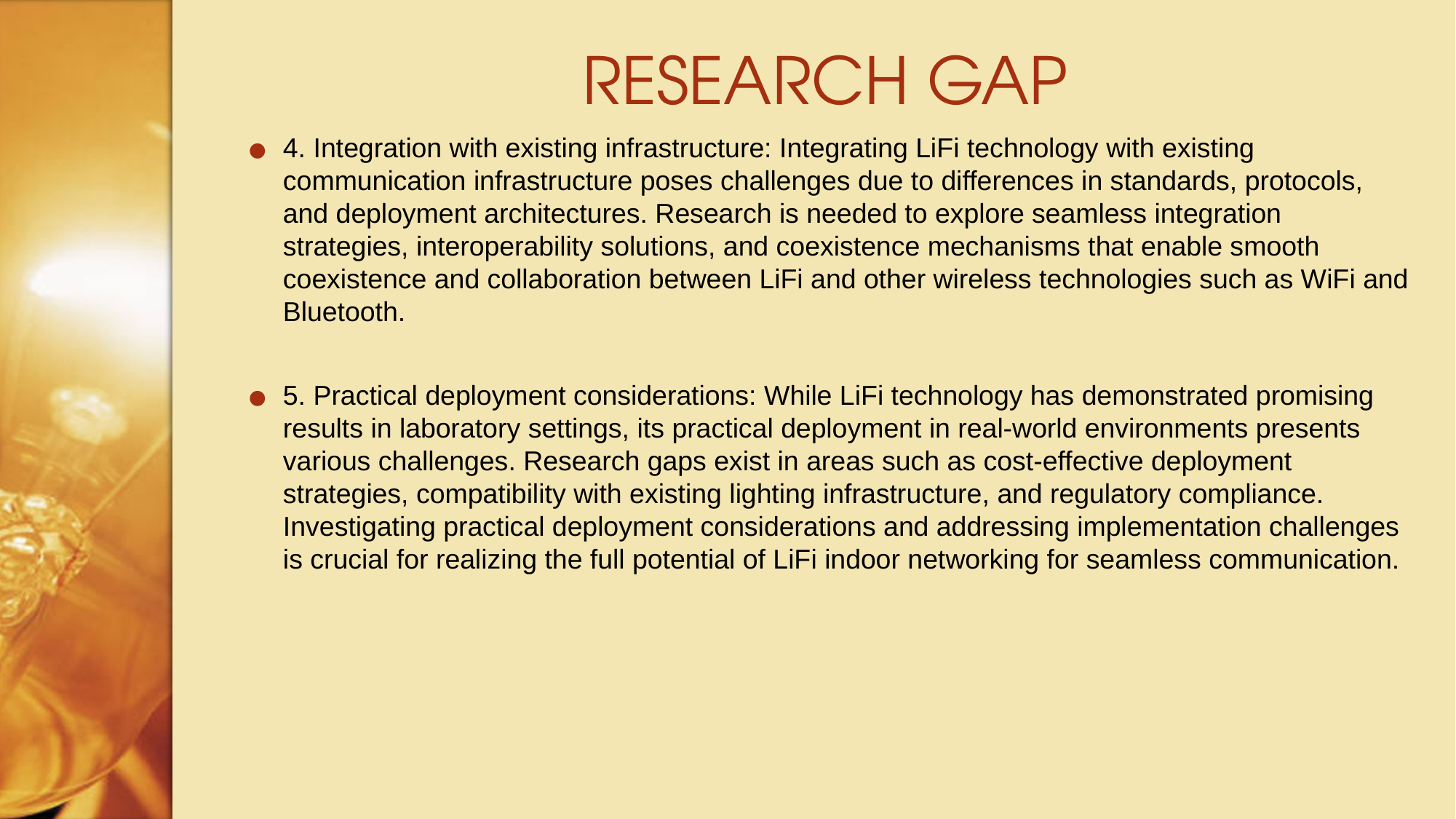

# RESEARCH GAP
4. Integration with existing infrastructure: Integrating LiFi technology with existing communication infrastructure poses challenges due to differences in standards, protocols, and deployment architectures. Research is needed to explore seamless integration strategies, interoperability solutions, and coexistence mechanisms that enable smooth coexistence and collaboration between LiFi and other wireless technologies such as WiFi and Bluetooth.

5. Practical deployment considerations: While LiFi technology has demonstrated promising results in laboratory settings, its practical deployment in real-world environments presents various challenges. Research gaps exist in areas such as cost-effective deployment strategies, compatibility with existing lighting infrastructure, and regulatory compliance. Investigating practical deployment considerations and addressing implementation challenges is crucial for realizing the full potential of LiFi indoor networking for seamless communication.